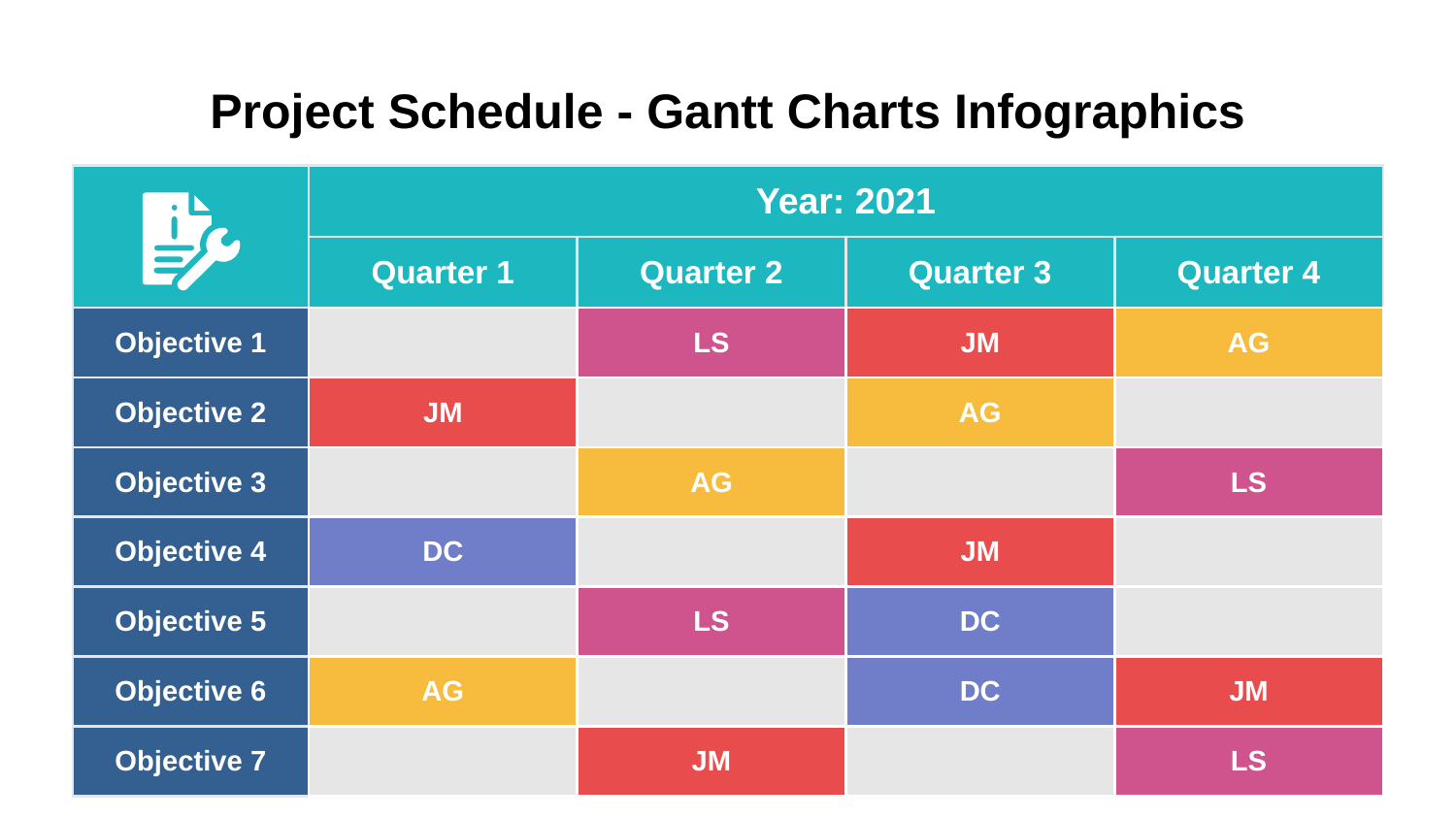

# Project Schedule - Gantt Charts Infographics
|  | Year: 2021 |  |  |  |
| --- | --- | --- | --- | --- |
|  | Quarter 1 | Quarter 2 | Quarter 3 | Quarter 4 |
| Objective 1 |  | LS | JM | AG |
| Objective 2 | JM |  | AG |  |
| Objective 3 |  | AG |  | LS |
| Objective 4 | DC |  | JM |  |
| Objective 5 |  | LS | DC |  |
| Objective 6 | AG |  | DC | JM |
| Objective 7 |  | JM |  | LS |